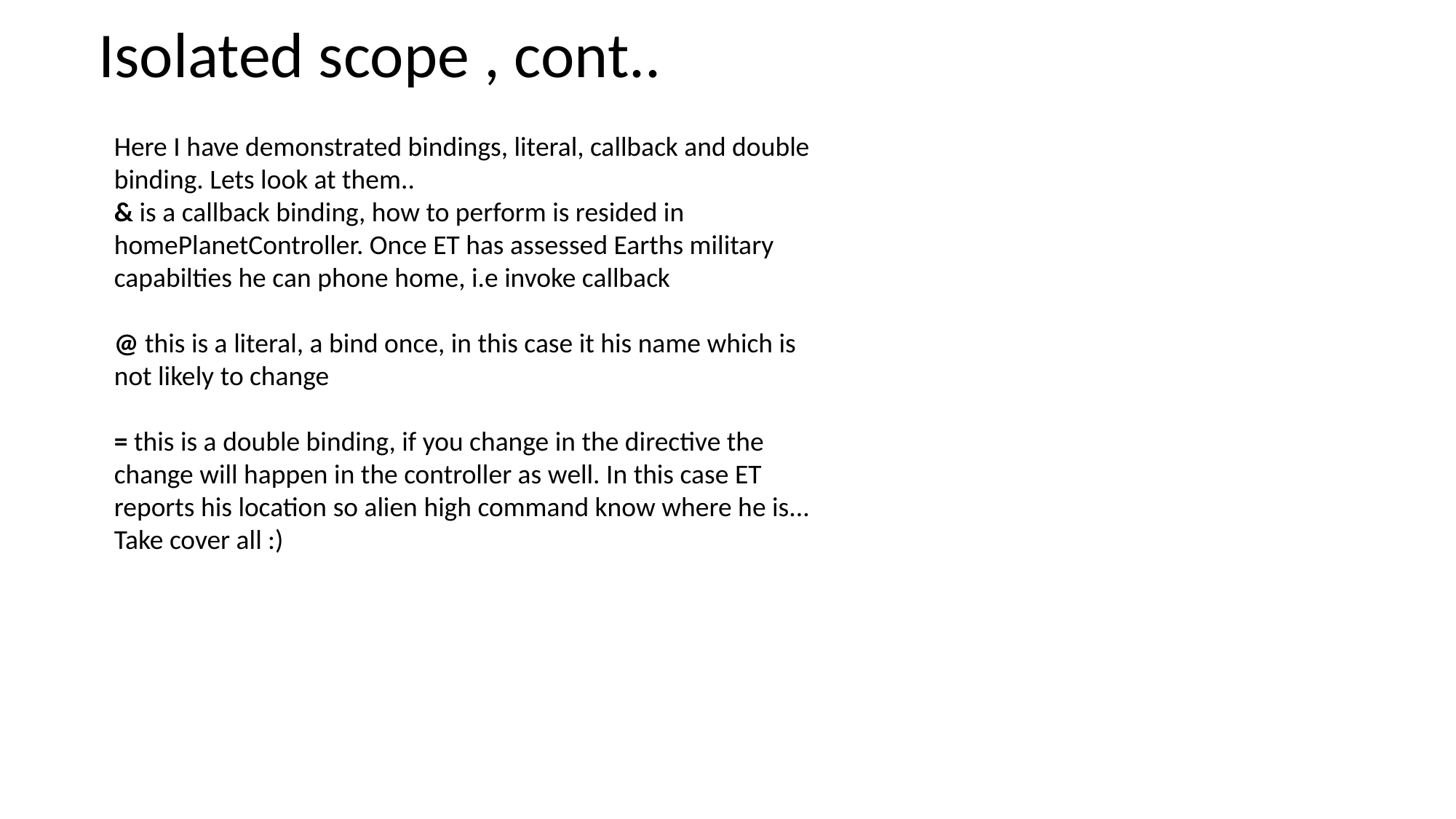

# Isolated scope , cont..
Here I have demonstrated bindings, literal, callback and double binding. Lets look at them..
& is a callback binding, how to perform is resided in homePlanetController. Once ET has assessed Earths military capabilties he can phone home, i.e invoke callback
@ this is a literal, a bind once, in this case it his name which is not likely to change
= this is a double binding, if you change in the directive the change will happen in the controller as well. In this case ET reports his location so alien high command know where he is... Take cover all :)